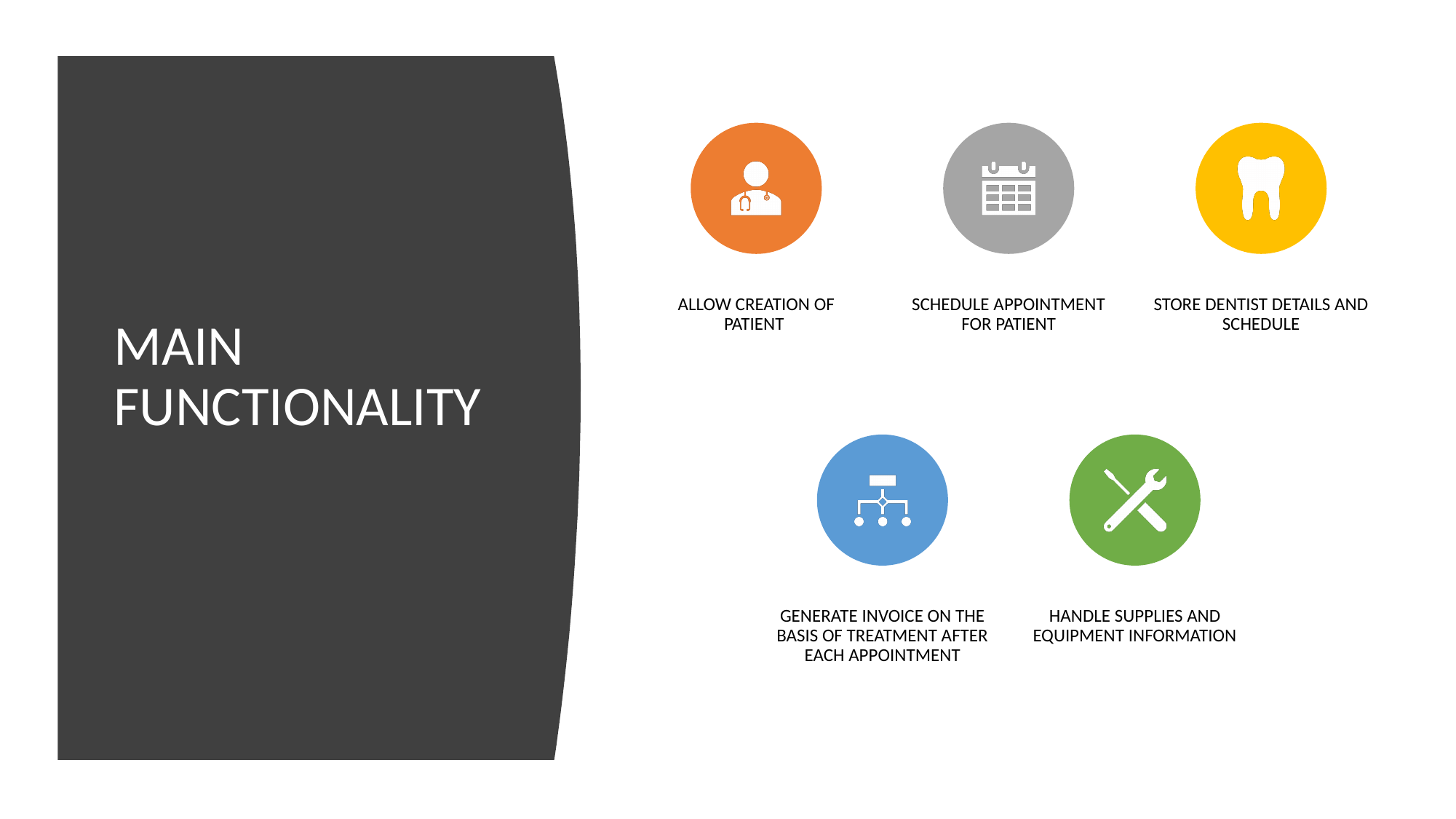

Allow CREATION of patient
Schedule appointment for patient
Store dentist details and schedule
Generate invoice on the basis of treatment after each appointment
Handle supplies and equipment information

# MAIN FUNCTIONALITY